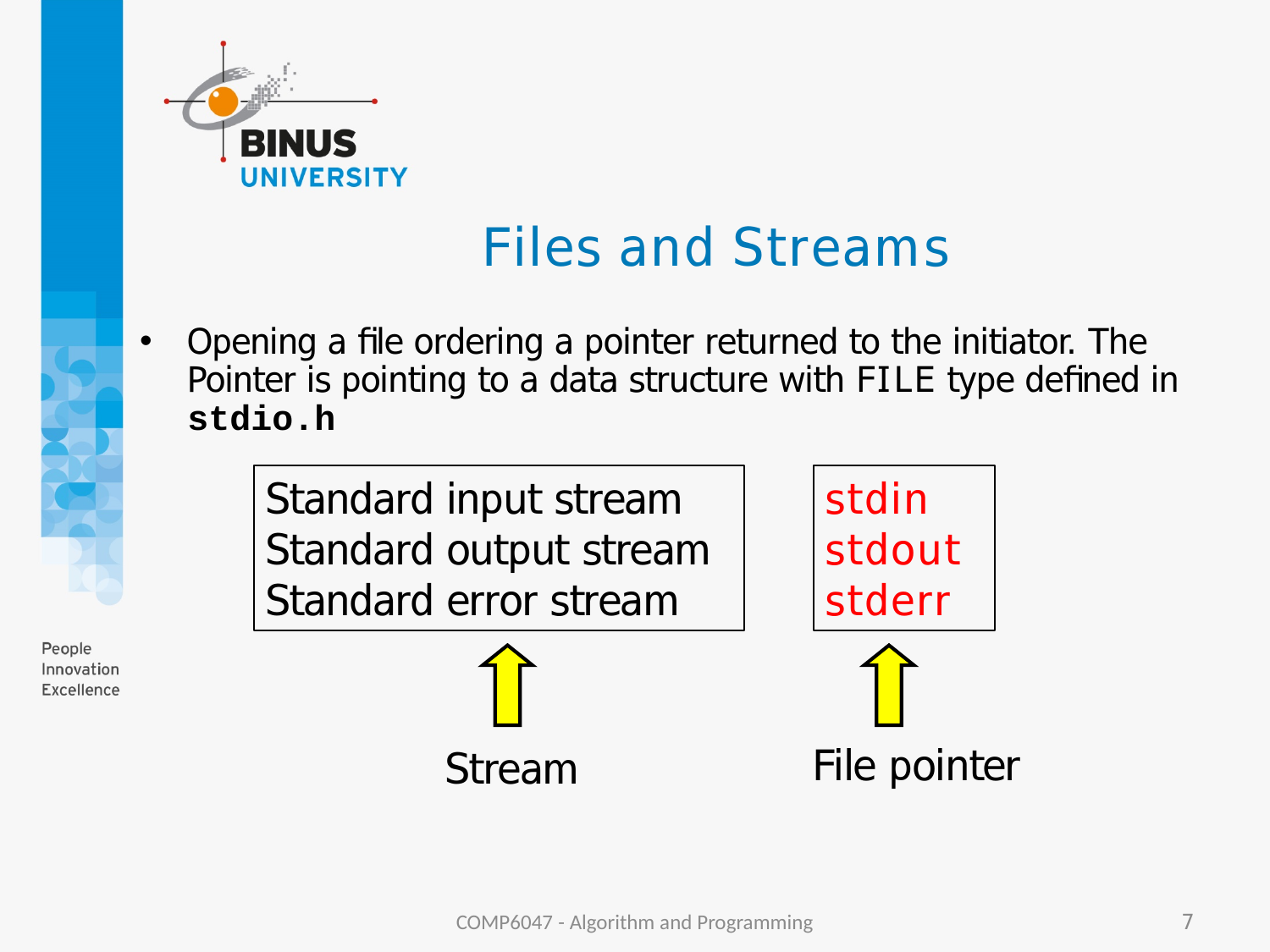

# Files and Streams
Opening a file ordering a pointer returned to the initiator. The Pointer is pointing to a data structure with FILE type defined in stdio.h

Standard input stream
Standard output stream
Standard error stream
stdin
stdout
stderr

File pointer
Stream
COMP6047 - Algorithm and Programming
7